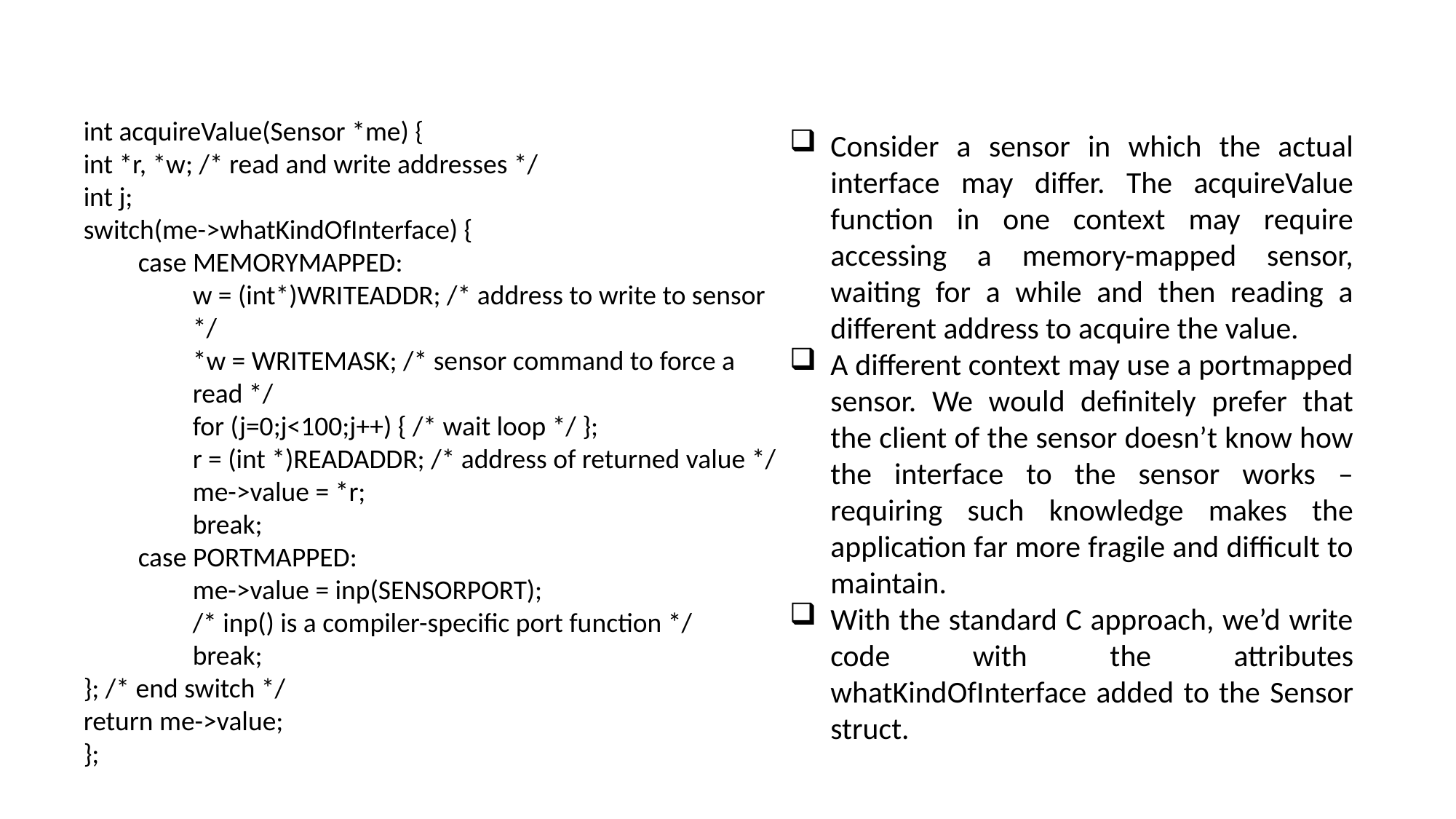

int acquireValue(Sensor *me) {
int *r, *w; /* read and write addresses */
int j;
switch(me->whatKindOfInterface) {
case MEMORYMAPPED:
w = (int*)WRITEADDR; /* address to write to sensor */
*w = WRITEMASK; /* sensor command to force a read */
for (j=0;j<100;j++) { /* wait loop */ };
r = (int *)READADDR; /* address of returned value */
me->value = *r;
break;
case PORTMAPPED:
me->value = inp(SENSORPORT);
/* inp() is a compiler-specific port function */
break;
}; /* end switch */
return me->value;
};
Consider a sensor in which the actual interface may differ. The acquireValue function in one context may require accessing a memory-mapped sensor, waiting for a while and then reading a different address to acquire the value.
A different context may use a portmapped sensor. We would definitely prefer that the client of the sensor doesn’t know how the interface to the sensor works – requiring such knowledge makes the application far more fragile and difficult to maintain.
With the standard C approach, we’d write code with the attributes whatKindOfInterface added to the Sensor struct.